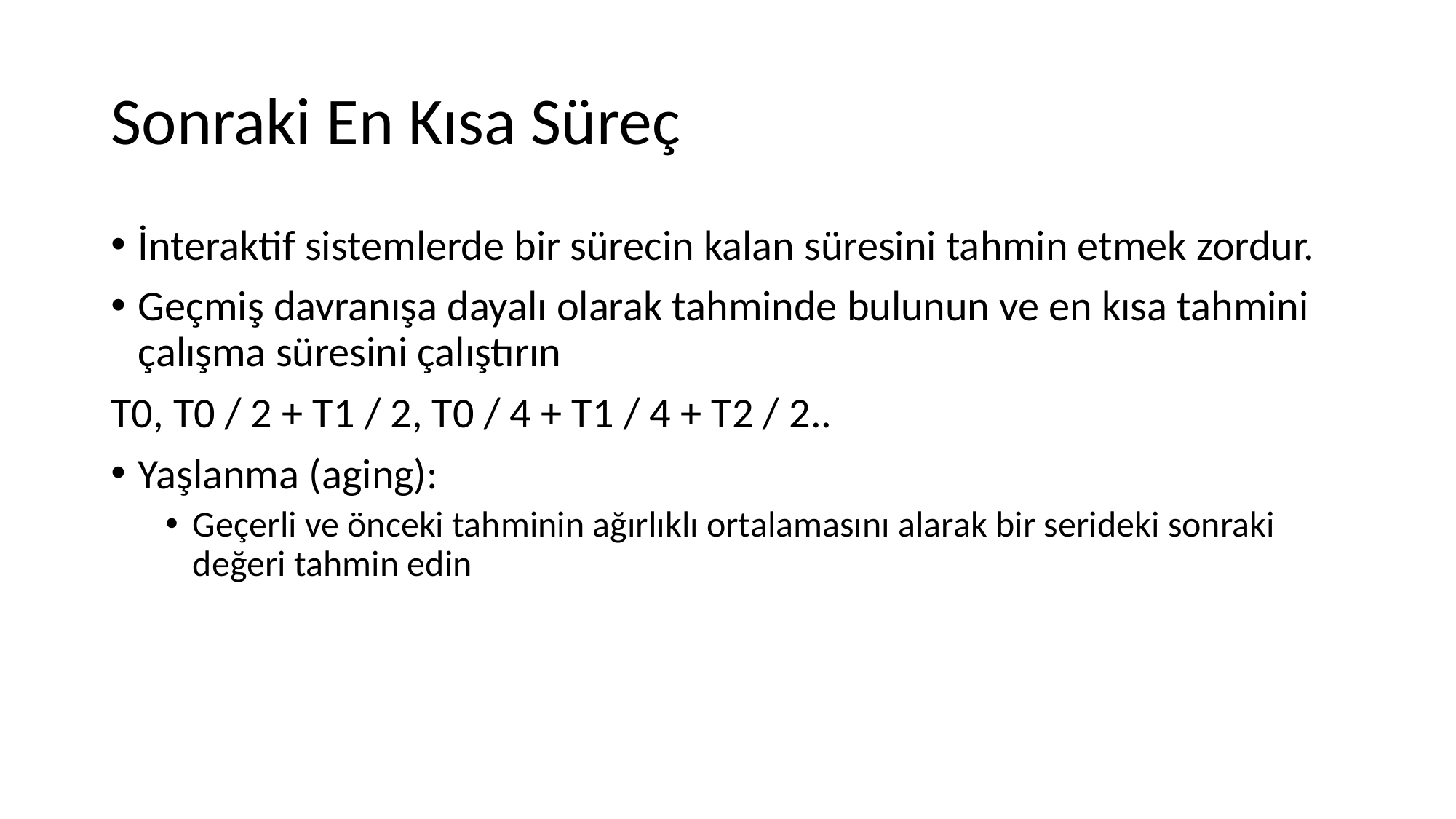

# Sonraki En Kısa Süreç
İnteraktif sistemlerde bir sürecin kalan süresini tahmin etmek zordur.
Geçmiş davranışa dayalı olarak tahminde bulunun ve en kısa tahmini çalışma süresini çalıştırın
T0, T0 / 2 + T1 / 2, T0 / 4 + T1 / 4 + T2 / 2..
Yaşlanma (aging):
Geçerli ve önceki tahminin ağırlıklı ortalamasını alarak bir serideki sonraki değeri tahmin edin